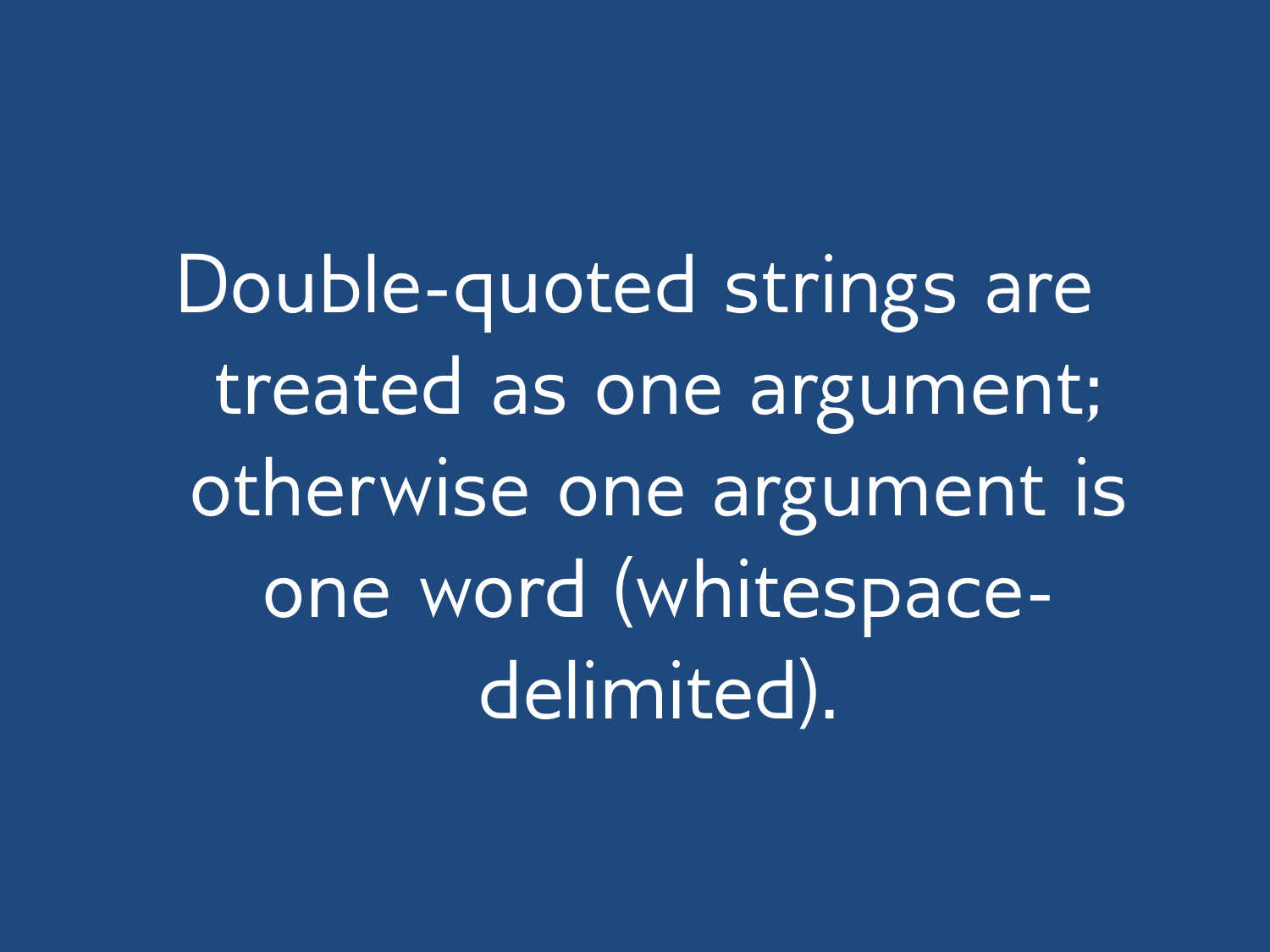

#
Double-quoted strings are treated as one argument; otherwise one argument is one word (whitespace-delimited).